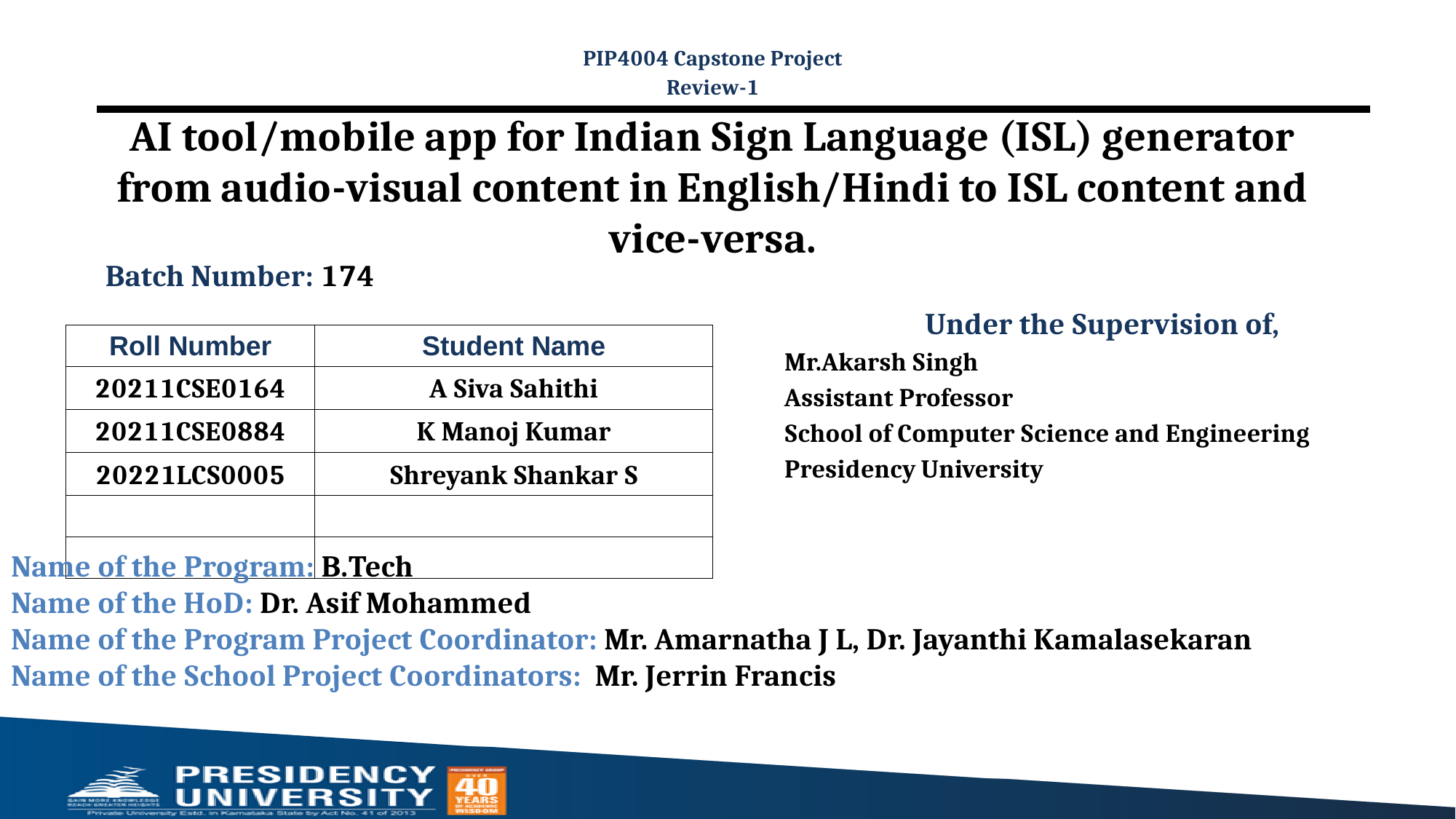

PIP4004 Capstone Project
Review-1
# AI tool/mobile app for Indian Sign Language (ISL) generator from audio-visual content in English/Hindi to ISL content and vice-versa.
Batch Number: 174

Under the Supervision of,
Mr.Akarsh Singh
Assistant Professor
School of Computer Science and Engineering
Presidency University

| Roll Number | Student Name |
| --- | --- |
| 20211CSE0164 | A Siva Sahithi |
| 20211CSE0884 | K Manoj Kumar |
| 20221LCS0005 | Shreyank Shankar S |
|  |  |
|  |  |
Name of the Program: B.Tech
Name of the HoD: Dr. Asif Mohammed
Name of the Program Project Coordinator: Mr. Amarnatha J L, Dr. Jayanthi Kamalasekaran
Name of the School Project Coordinators:  Mr. Jerrin Francis